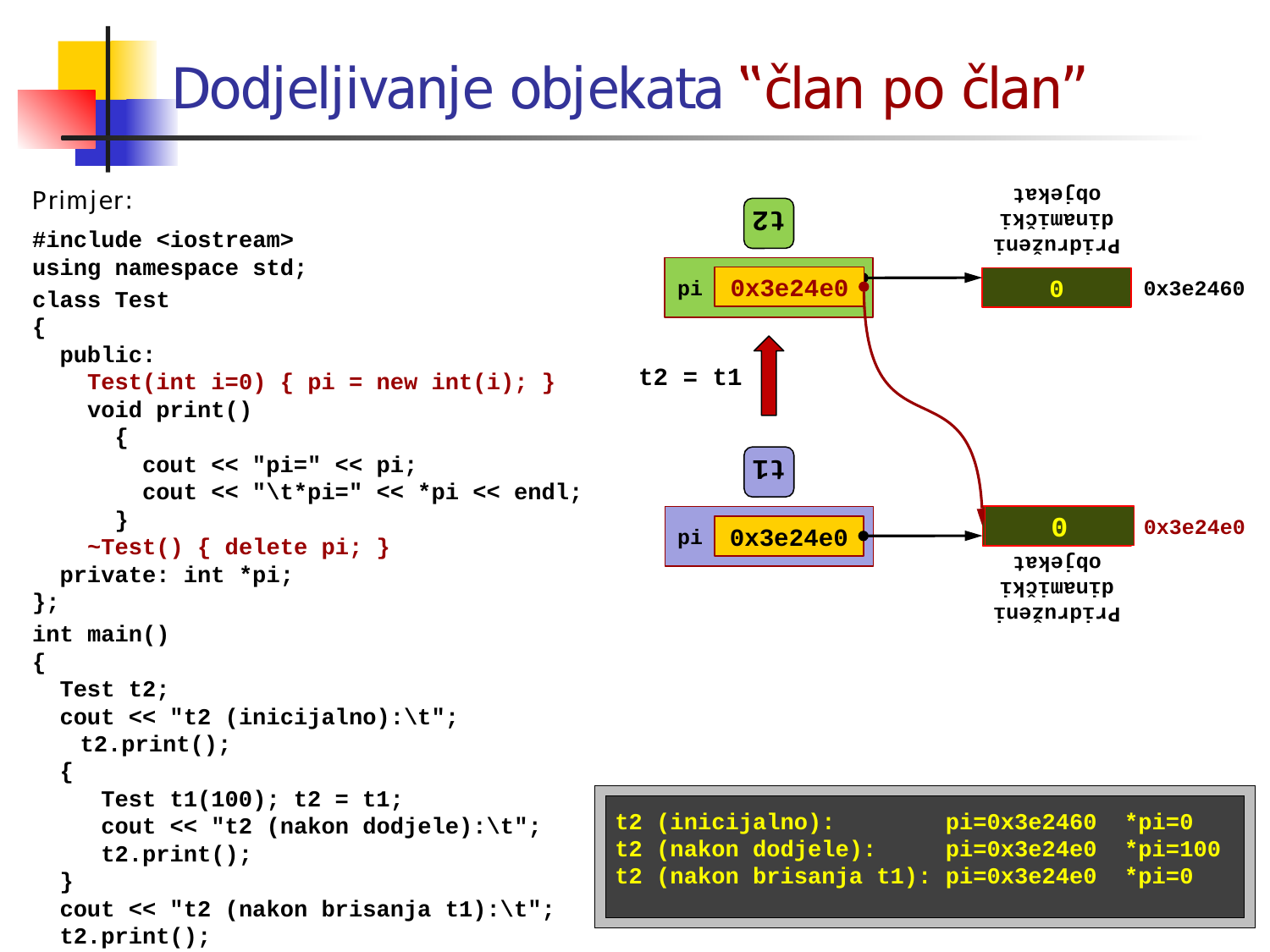

Dodjeljivanje objekata “član po član”
Pridruženi
dinamički
objekat
Primjer:
#include <iostream>
using namespace std;
class Test
{
  public:
    Test(int i=0) { pi = new int(i); }
    void print()
      {
        cout << "pi=" << pi;
        cout << "\t*pi=" << *pi << endl;
      }
    ~Test() { delete pi; }
  private: int *pi;
};
int main()
{
  Test t2;
  cout << "t2 (inicijalno):\t"; t2.print();
  {
     Test t1(100); t2 = t1;
     cout << "t2 (nakon dodjele):\t";
     t2.print();
  }
  cout << "t2 (nakon brisanja t1):\t";
  t2.print();
}
t2

0x3e2460
0x3e24e0
pi

0
0x3e2460

t2 = t1
t1
0

0x3e24e0

100
pi

0x3e24e0
Pridruženi
dinamički
objekat

t2 (inicijalno):        pi=0x3e2460  *pi=0
t2 (nakon dodjele):     pi=0x3e24e0  *pi=100
t2 (nakon brisanja t1): pi=0x3e24e0  *pi=0